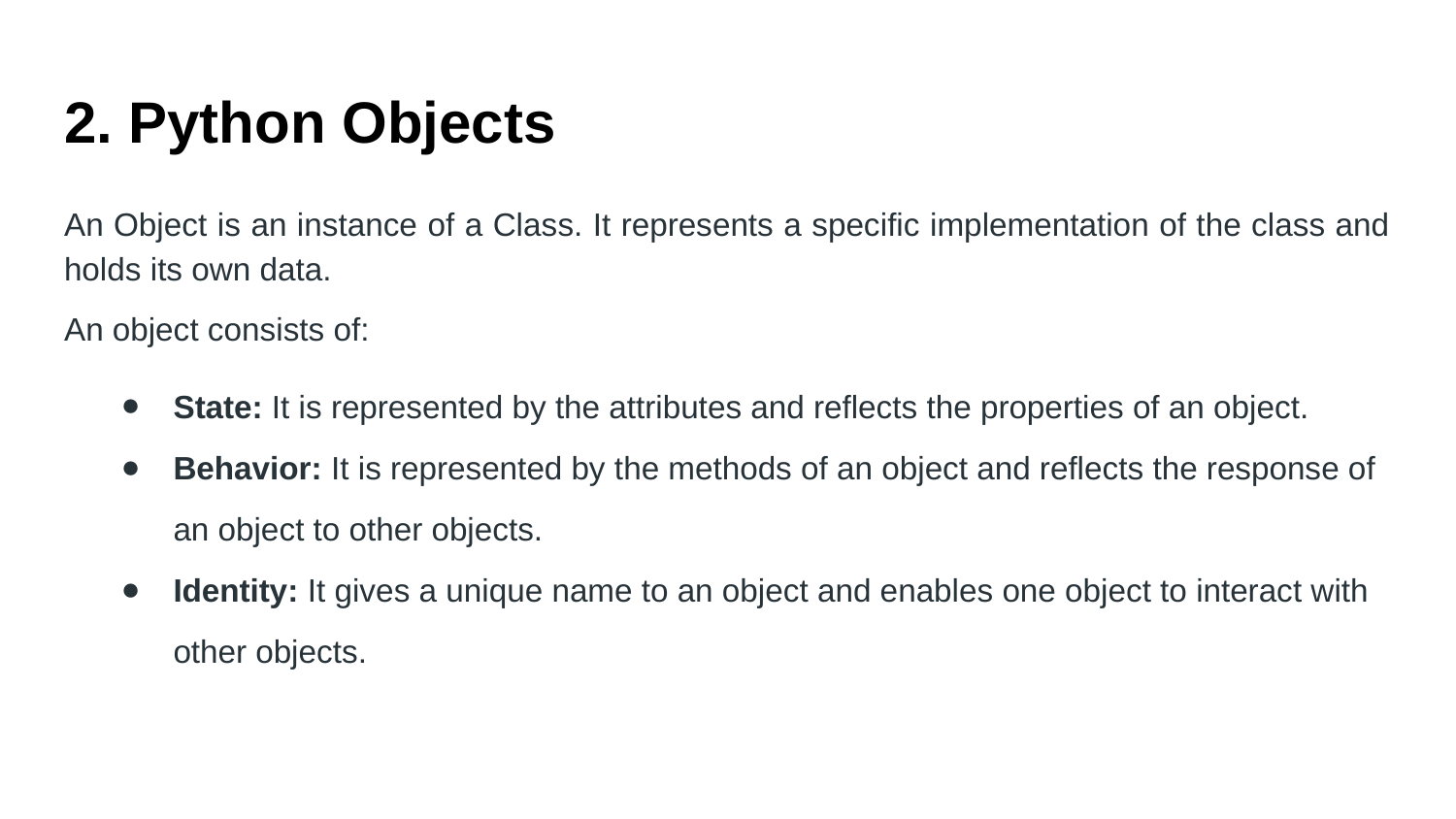

# 2. Python Objects
An Object is an instance of a Class. It represents a specific implementation of the class and holds its own data.
An object consists of:
State: It is represented by the attributes and reflects the properties of an object.
Behavior: It is represented by the methods of an object and reflects the response of an object to other objects.
Identity: It gives a unique name to an object and enables one object to interact with other objects.